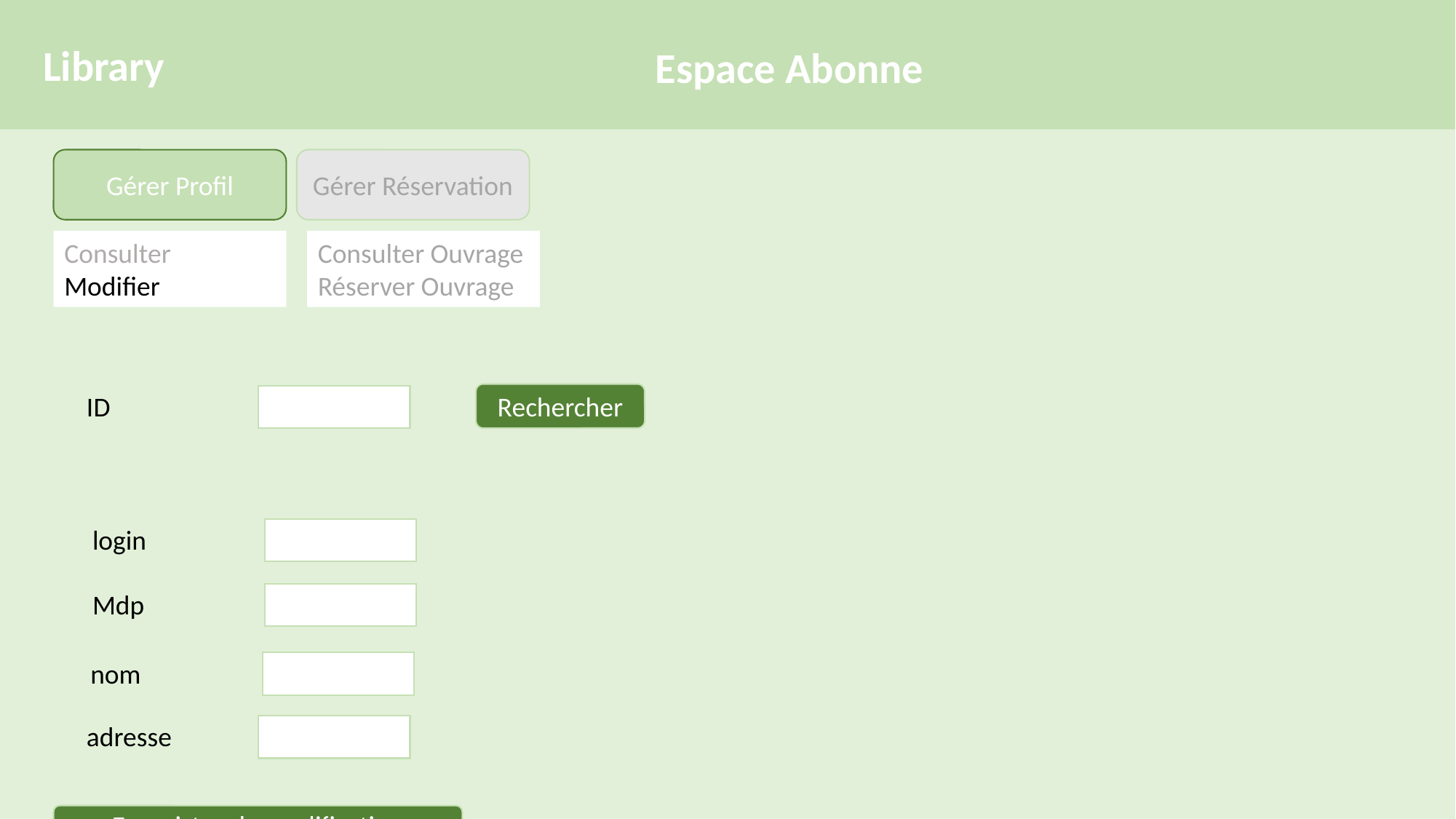

Library
Espace Abonne
Gérer Profil
Gérer Réservation
Consulter
Modifier
Consulter Ouvrage
Réserver Ouvrage
ID
Rechercher

login

Mdp

nom

adresse

Enregistrer la modification